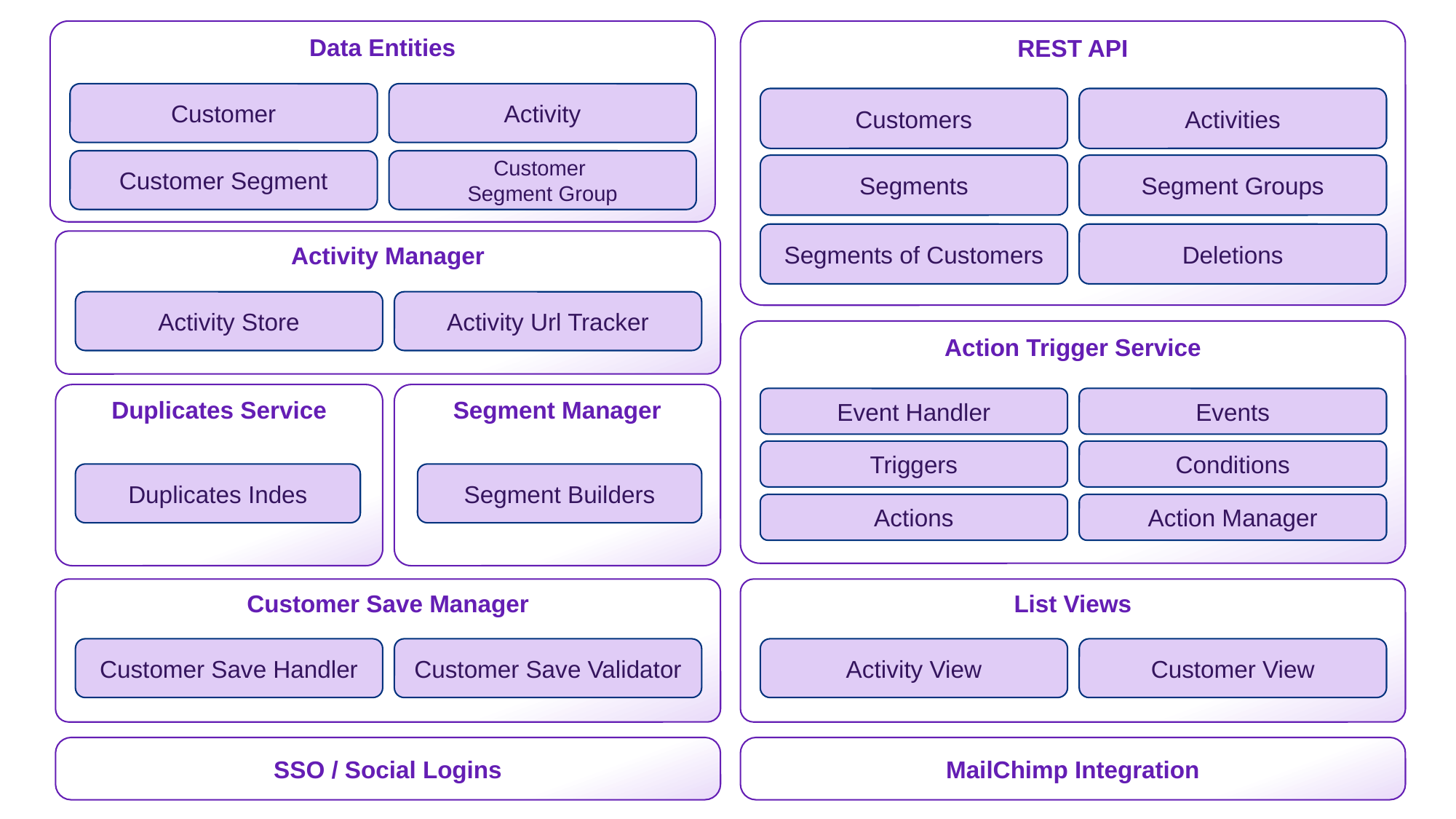

REST API
Data Entities
Customer
Activity
Customers
Activities
Customer Segment
Customer
Segment Group
Segments
Segment Groups
Segments of Customers
Deletions
Activity Manager
Activity Store
Activity Url Tracker
Action Trigger Service
Duplicates Service
Segment Manager
Event Handler
Events
Triggers
Conditions
Duplicates Indes
Segment Builders
Actions
Action Manager
Customer Save Manager
List Views
Customer Save Handler
Customer Save Validator
Activity View
Customer View
SSO / Social Logins
MailChimp Integration